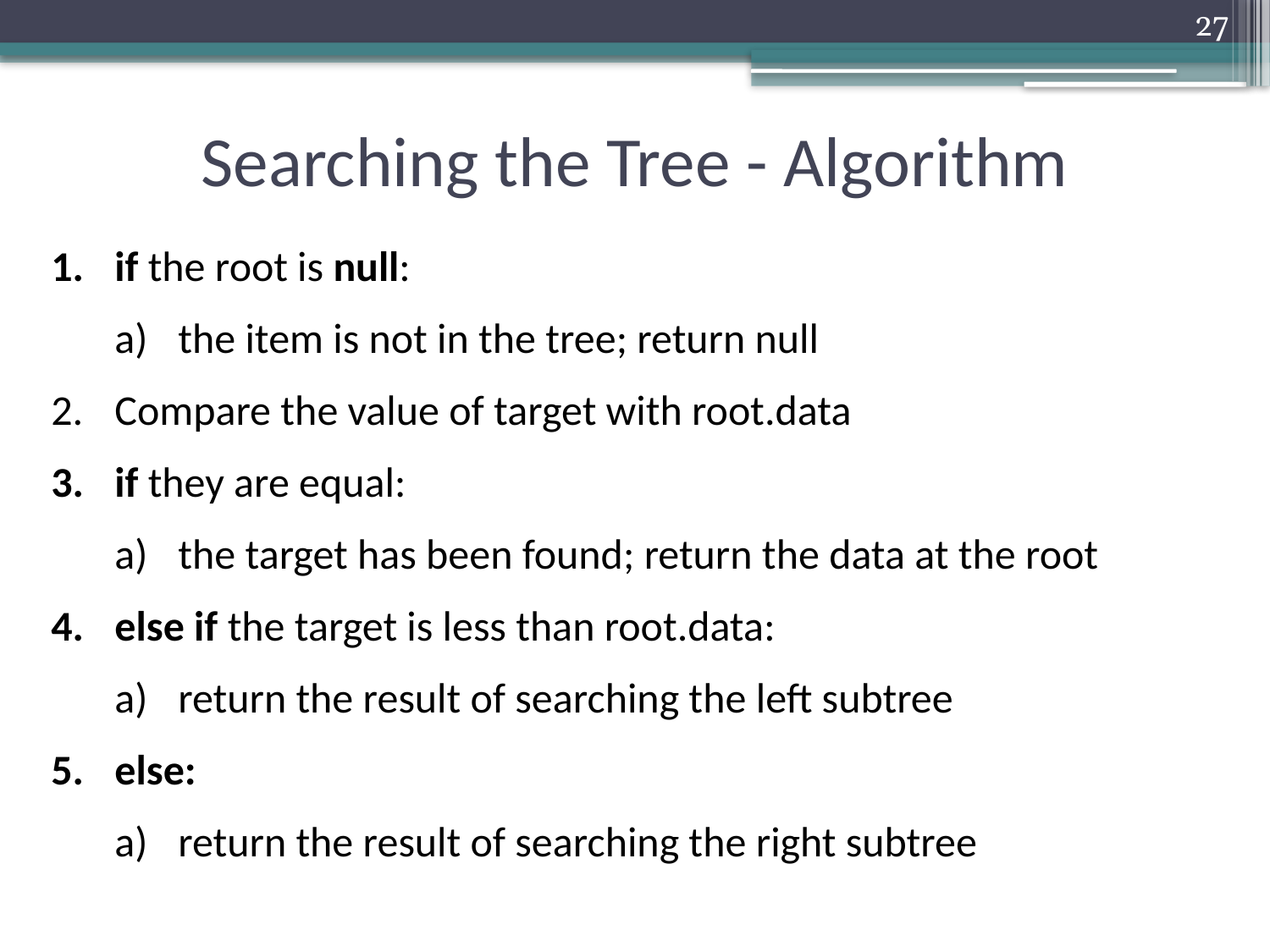

27
# Searching the Tree - Algorithm
if the root is null:
the item is not in the tree; return null
Compare the value of target with root.data
if they are equal:
the target has been found; return the data at the root
else if the target is less than root.data:
return the result of searching the left subtree
else:
return the result of searching the right subtree